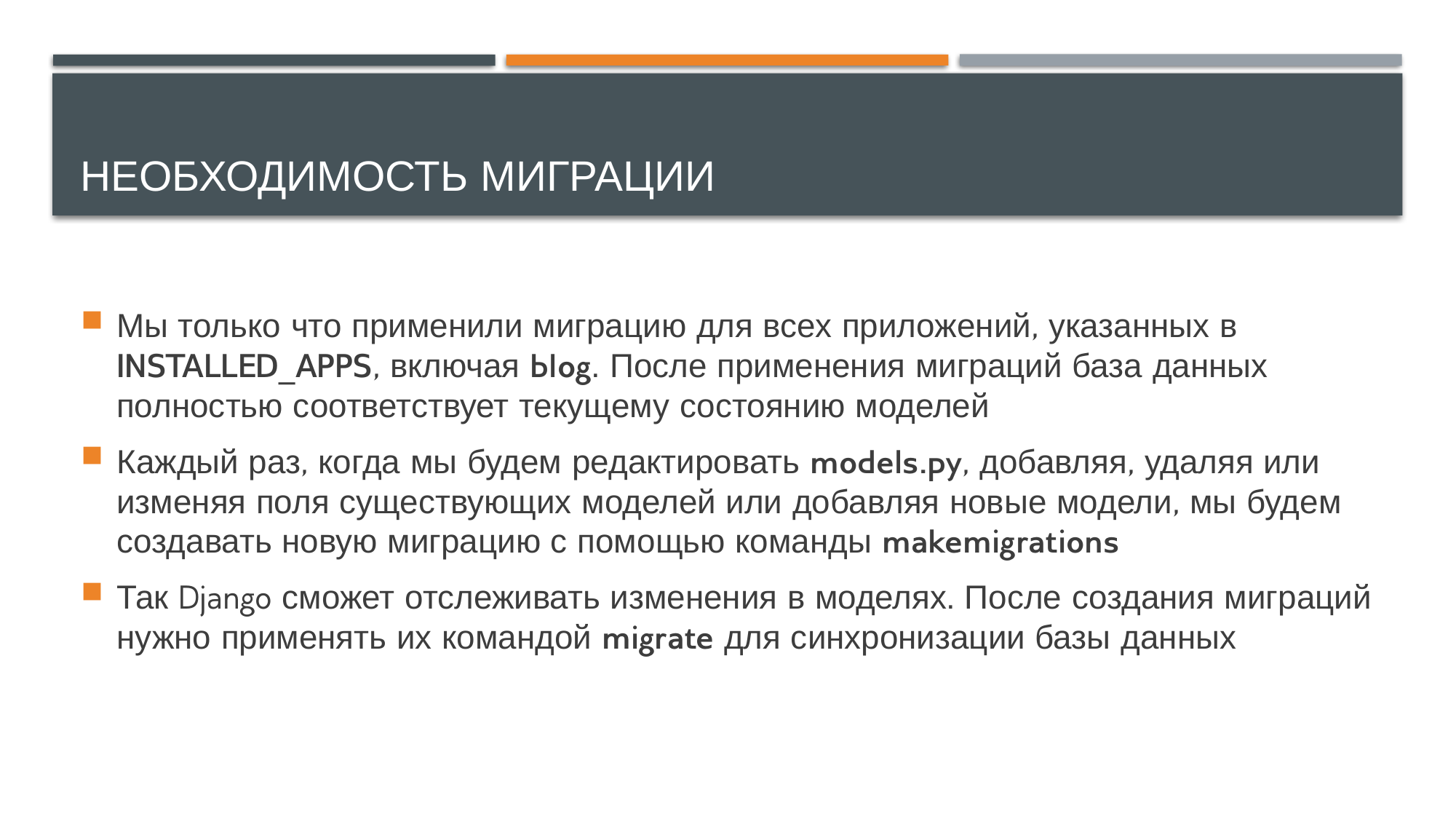

# Необходимость миграции
Мы только что применили миграцию для всех приложений, указанных в INSTALLED_APPS, включая blog. После применения миграций база данных полностью соответствует текущему состоянию моделей
Каждый раз, когда мы будем редактировать models.py, добавляя, удаляя или
изменяя поля существующих моделей или добавляя новые модели, мы будем
создавать новую миграцию с помощью команды makemigrations
Так Django сможет отслеживать изменения в моделях. После создания миграций нужно применять их командой migrate для синхронизации базы данных